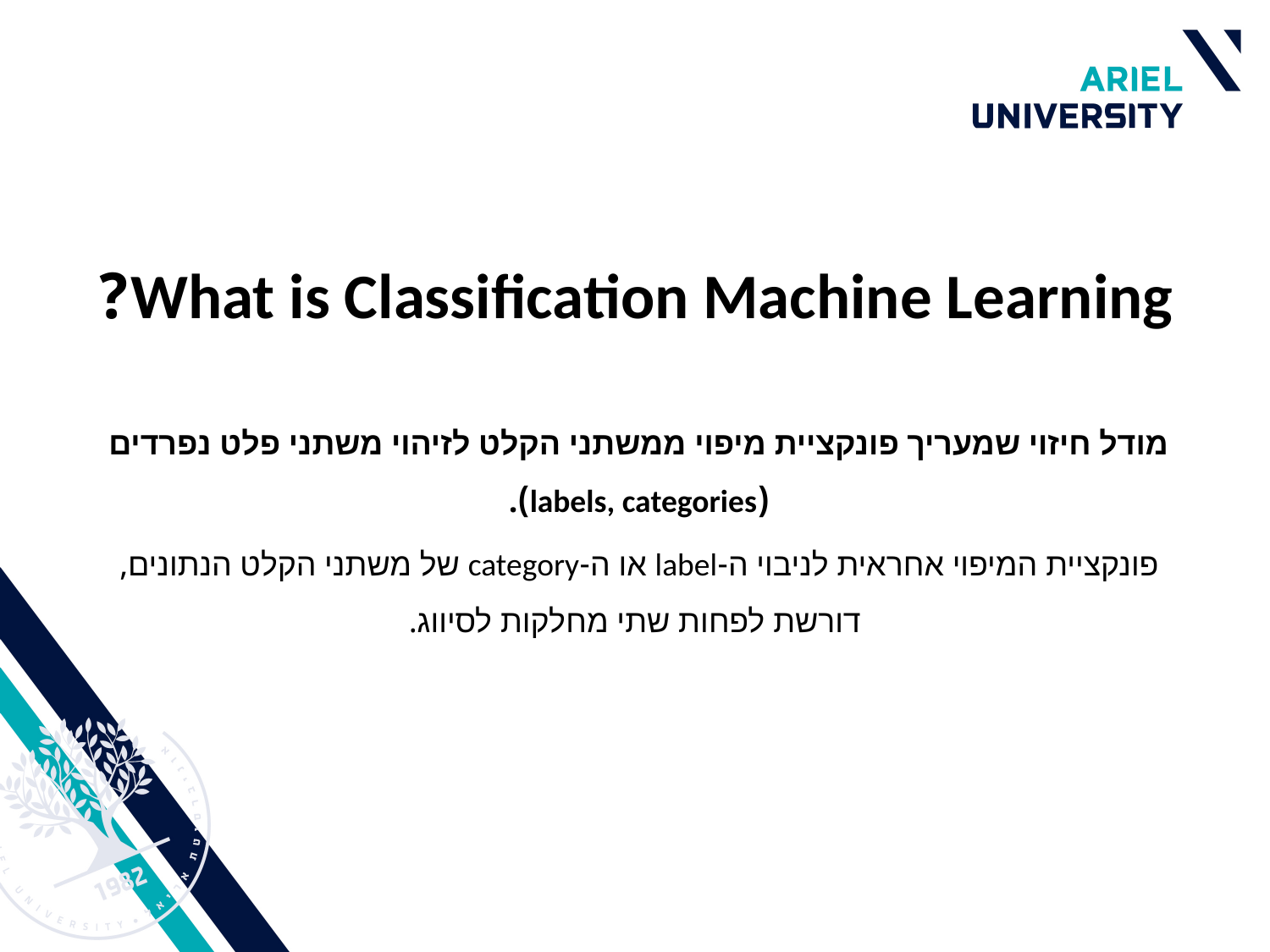

# What is Classification Machine Learning?

מודל חיזוי שמעריך פונקציית מיפוי ממשתני הקלט לזיהוי משתני פלט נפרדים
(labels, categories).
פונקציית המיפוי אחראית לניבוי ה-label או ה-category של משתני הקלט הנתונים,
דורשת לפחות שתי מחלקות לסיווג.